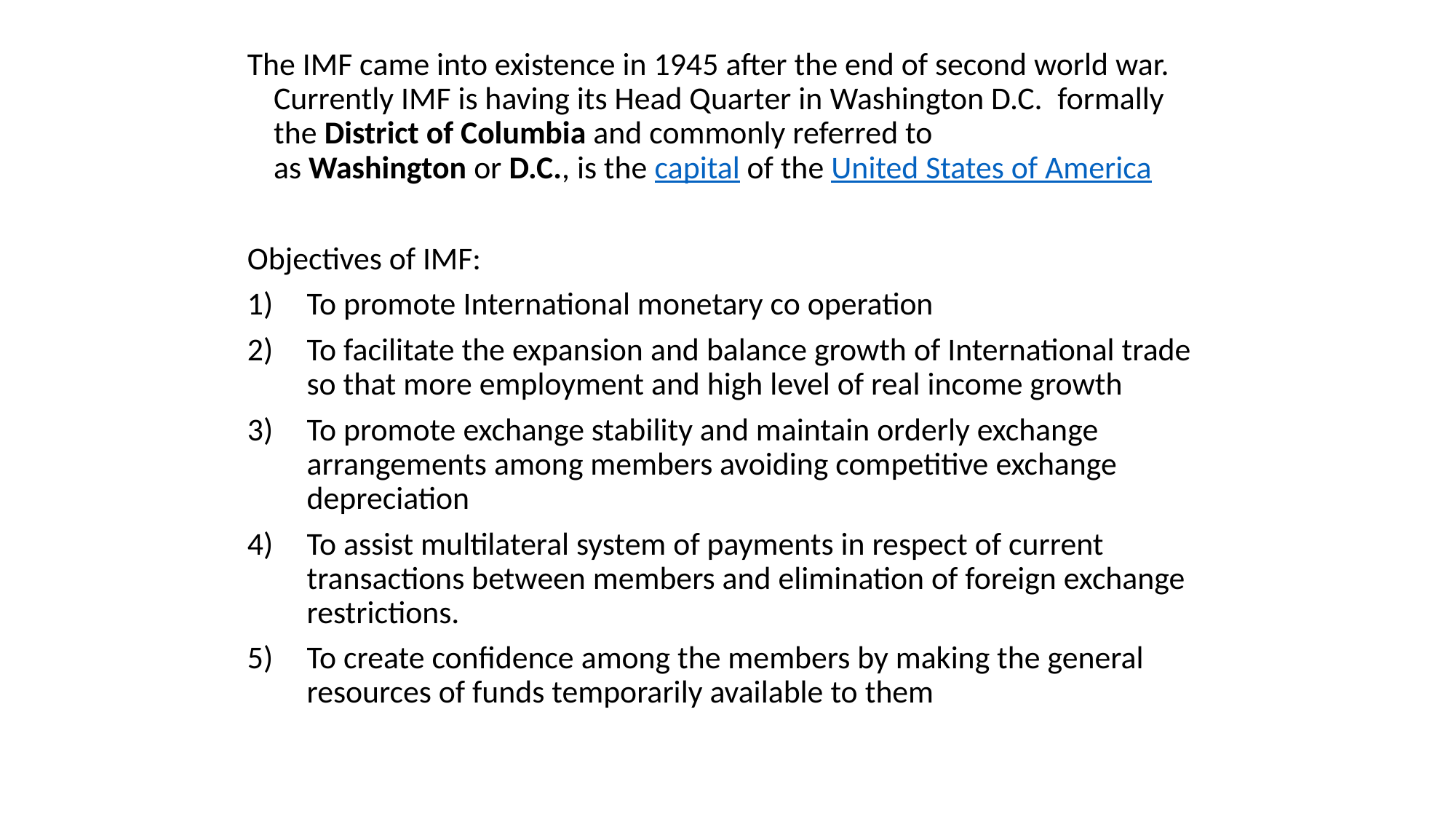

The IMF came into existence in 1945 after the end of second world war. Currently IMF is having its Head Quarter in Washington D.C.  formally the District of Columbia and commonly referred to as Washington or D.C., is the capital of the United States of America

Objectives of IMF:
To promote International monetary co operation
To facilitate the expansion and balance growth of International trade so that more employment and high level of real income growth
To promote exchange stability and maintain orderly exchange arrangements among members avoiding competitive exchange depreciation
To assist multilateral system of payments in respect of current transactions between members and elimination of foreign exchange restrictions.
To create confidence among the members by making the general resources of funds temporarily available to them